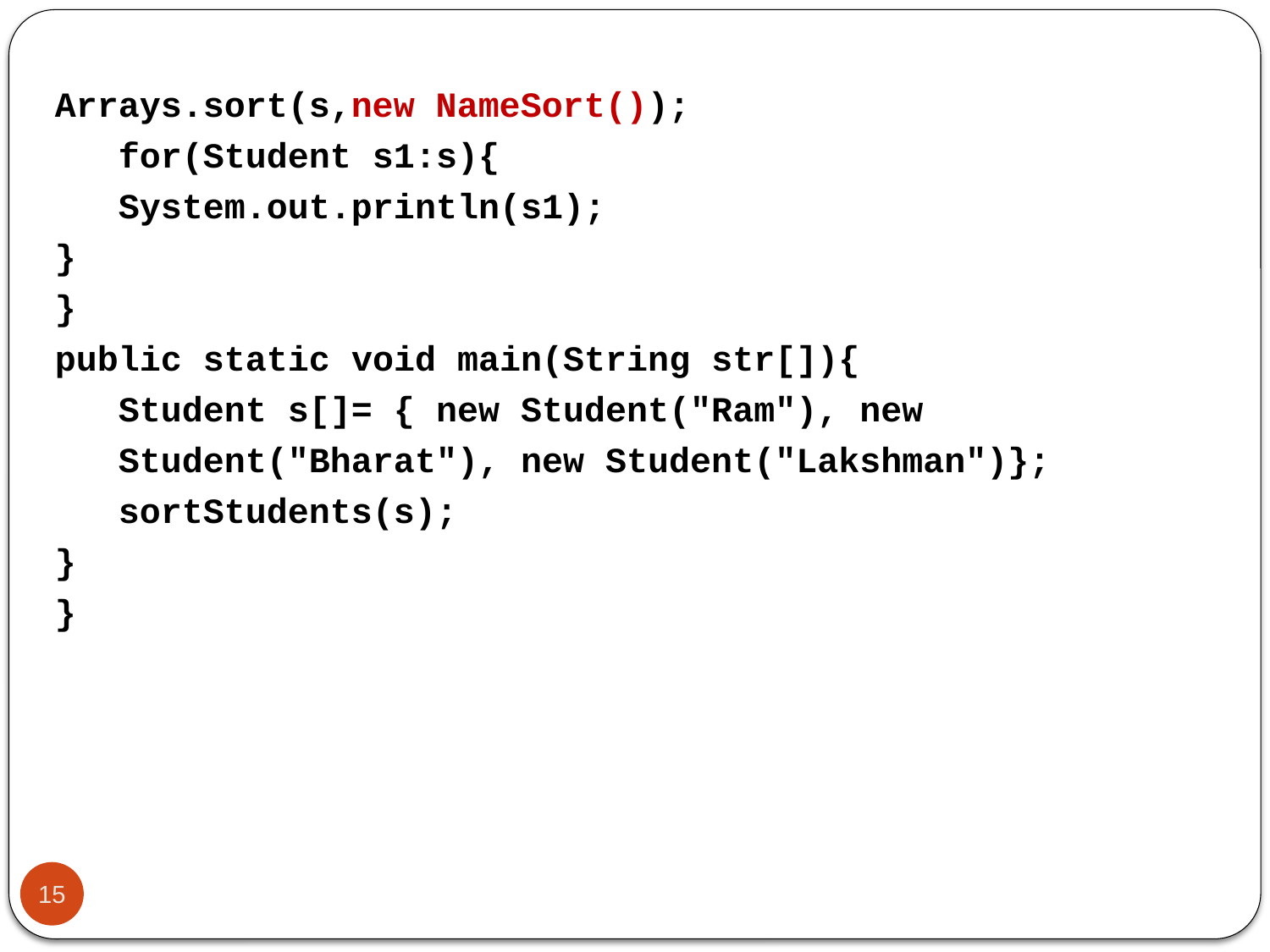

Arrays.sort(s,new NameSort());
for(Student s1:s){
System.out.println(s1);
}
}
public static void main(String str[]){
Student s[]= { new Student("Ram"), new Student("Bharat"), new Student("Lakshman")};
sortStudents(s);
}
}
15